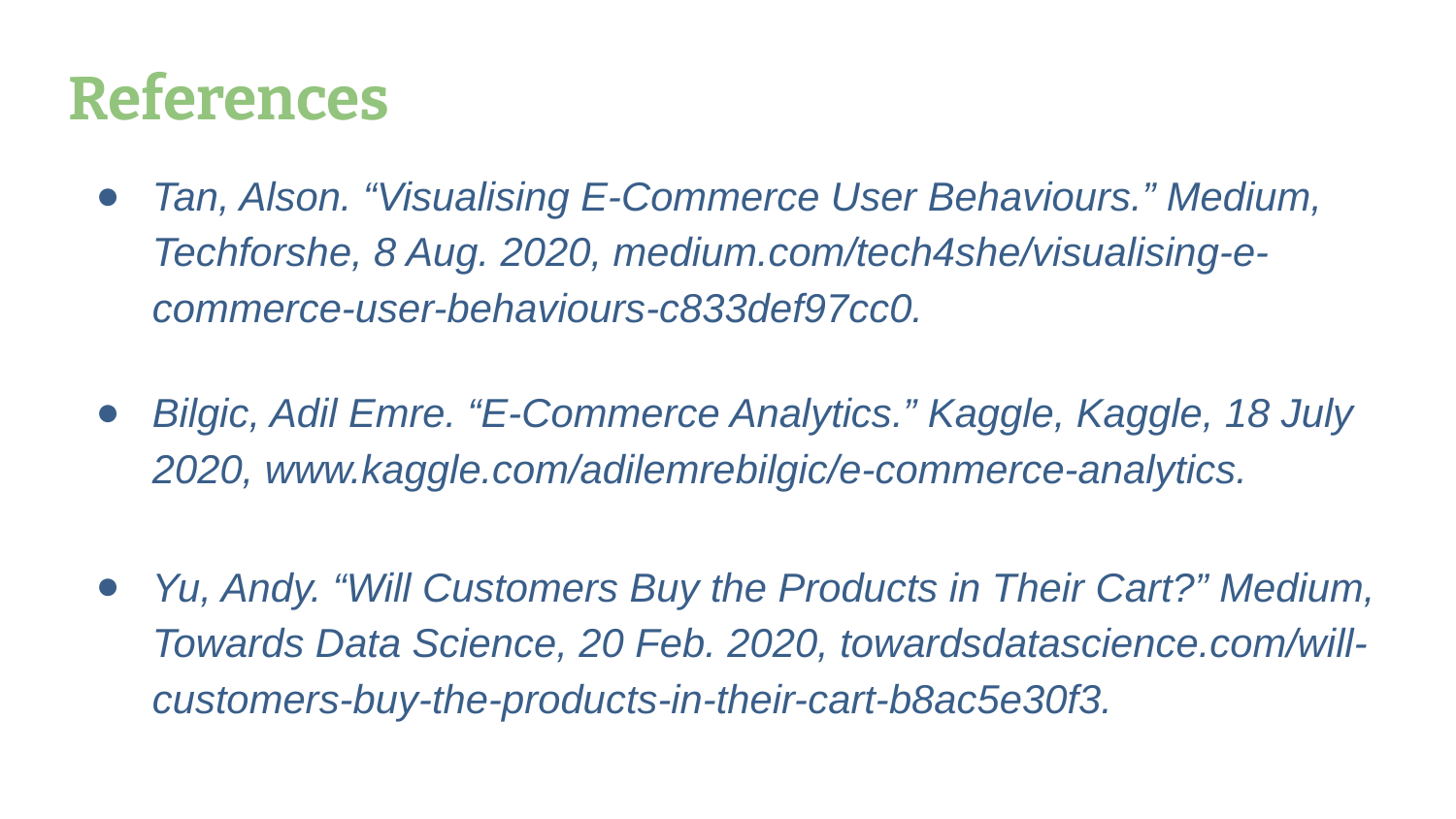

References
Tan, Alson. “Visualising E-Commerce User Behaviours.” Medium, Techforshe, 8 Aug. 2020, medium.com/tech4she/visualising-e-commerce-user-behaviours-c833def97cc0.

Bilgic, Adil Emre. “E-Commerce Analytics.” Kaggle, Kaggle, 18 July 2020, www.kaggle.com/adilemrebilgic/e-commerce-analytics.

Yu, Andy. “Will Customers Buy the Products in Their Cart?” Medium, Towards Data Science, 20 Feb. 2020, towardsdatascience.com/will-customers-buy-the-products-in-their-cart-b8ac5e30f3.